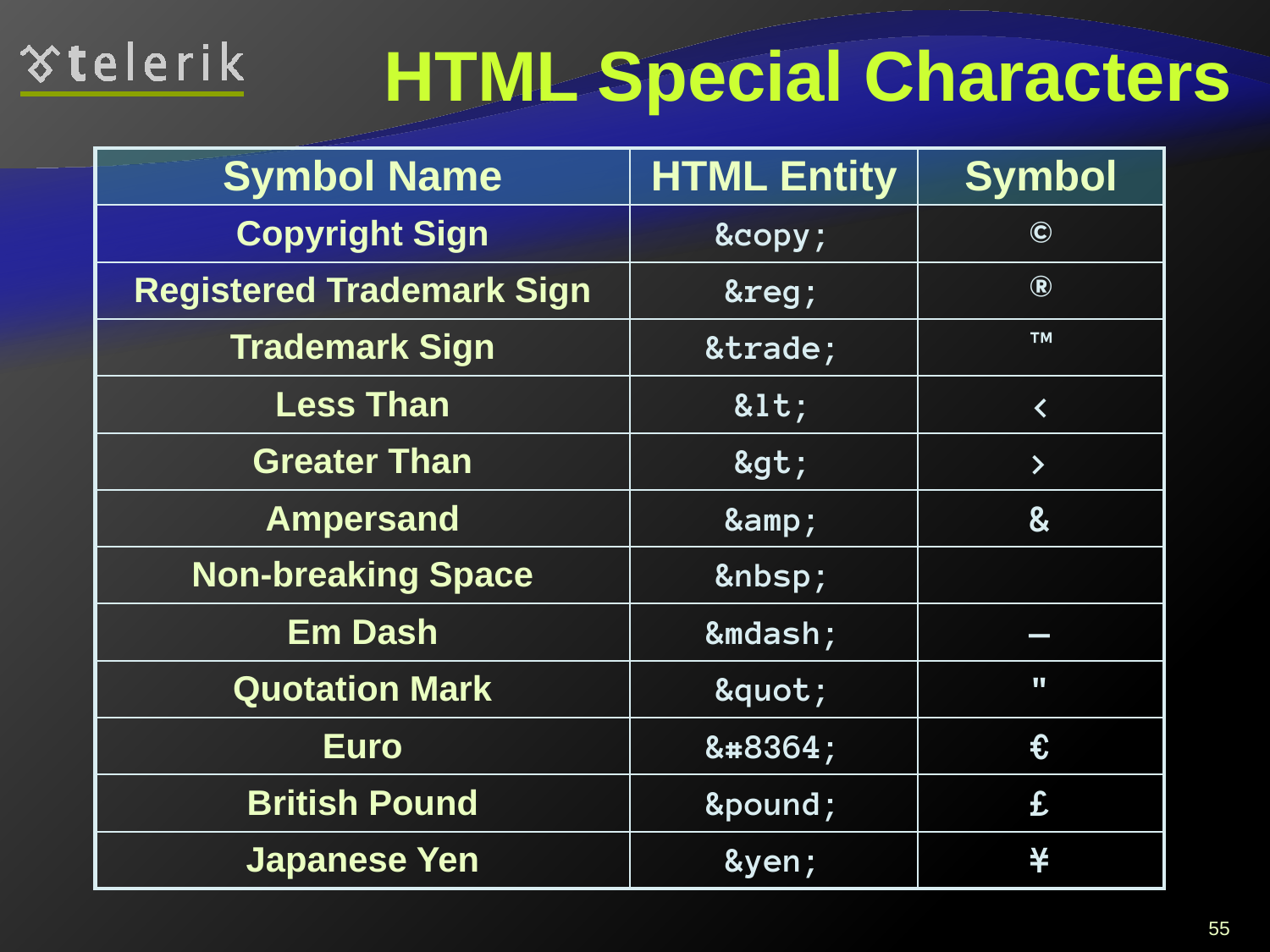

# HTML Special Characters
Symbol Name
HTML Entity
Symbol
Copyright Sign
&copy;
©
Registered Trademark Sign
&reg;
®
Trademark Sign
&trade;
™
Less Than
&lt;
<
Greater Than
&gt;
>
Ampersand
&amp;
&
Non-breaking Space
&nbsp;

Em Dash
&mdash;
—
Quotation Mark
&quot;
"
Euro
&#8364;
€
British Pound
&pound;
£
Japanese Yen
&yen;
¥
55